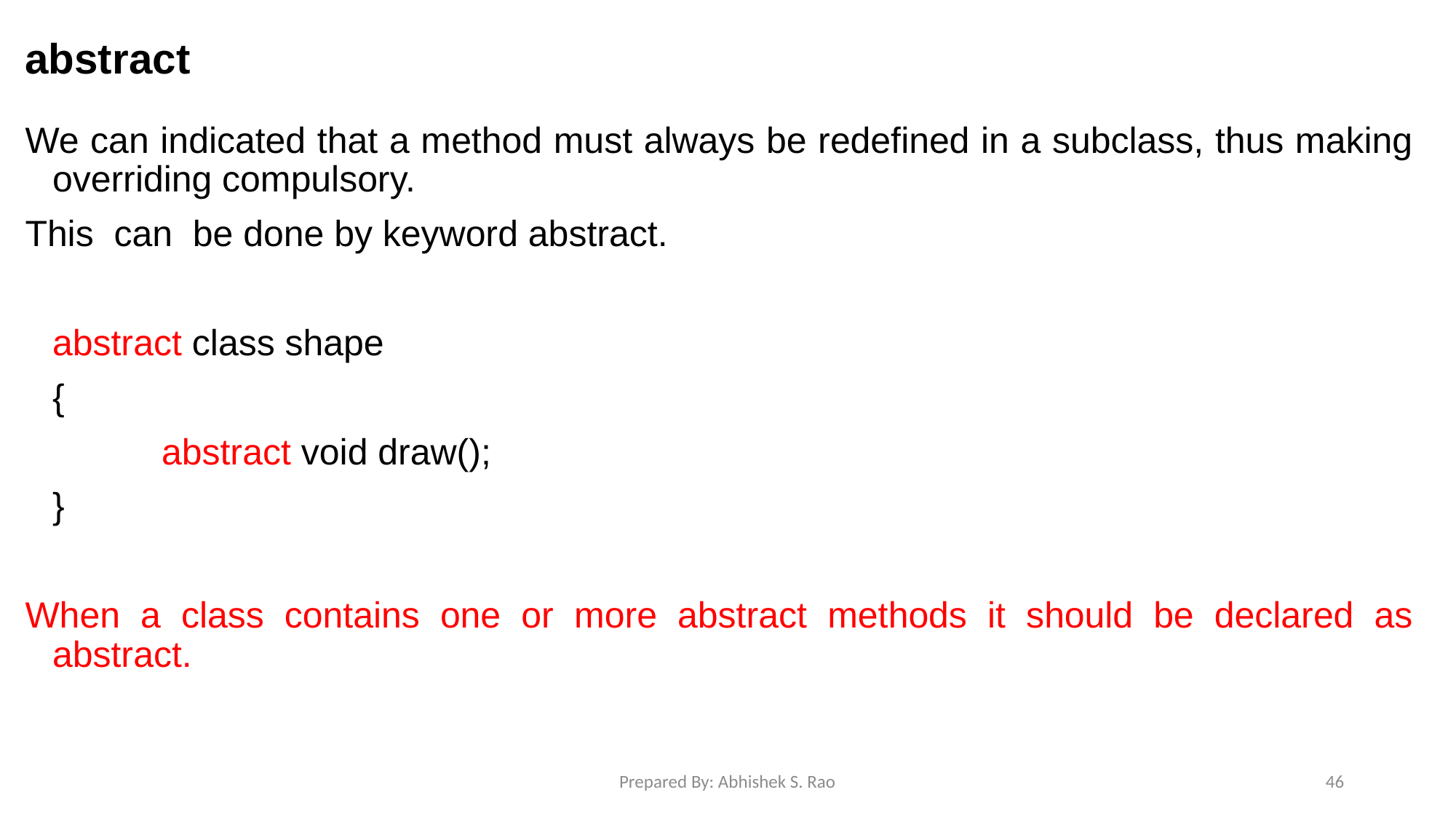

# abstract
We can indicated that a method must always be redefined in a subclass, thus making overriding compulsory.
This  can  be done by keyword abstract.

	abstract class shape
	{
      	abstract void draw();
	}

When a class contains one or more abstract methods it should be declared as abstract.

Prepared By: Abhishek S. Rao
46